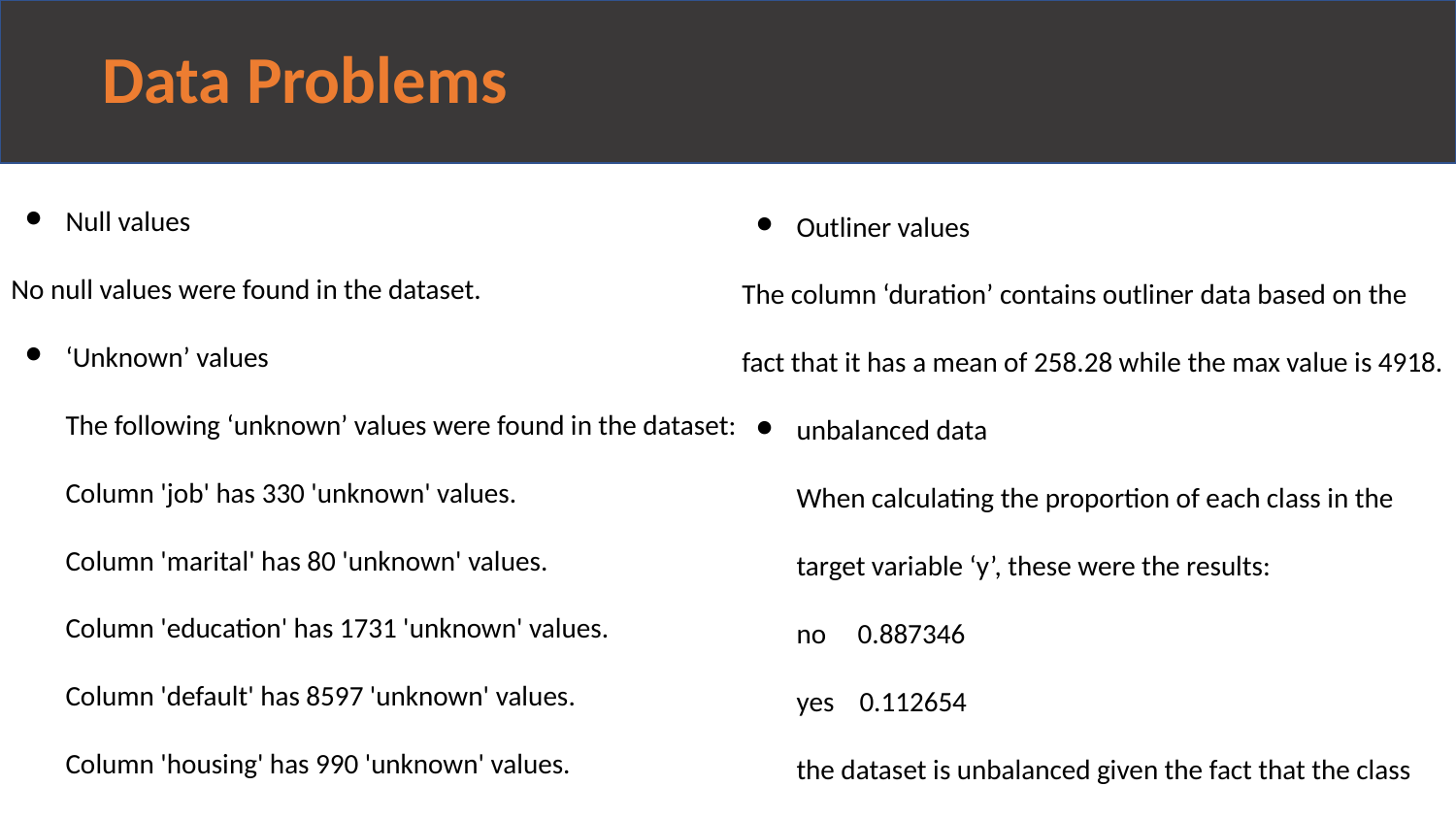

# Data Problems
Null values
No null values were found in the dataset.
‘Unknown’ values
The following ‘unknown’ values were found in the dataset:
Column 'job' has 330 'unknown' values.
Column 'marital' has 80 'unknown' values.
Column 'education' has 1731 'unknown' values.
Column 'default' has 8597 'unknown' values.
Column 'housing' has 990 'unknown' values.
Column 'loan' has 990 'unknown' values.

Outliner values
The column ‘duration’ contains outliner data based on the fact that it has a mean of 258.28 while the max value is 4918.
unbalanced data
When calculating the proportion of each class in the target variable ‘y’, these were the results:
no     0.887346
yes    0.112654
the dataset is unbalanced given the fact that the class ‘no’ is significantly larger than the class ‘yes’